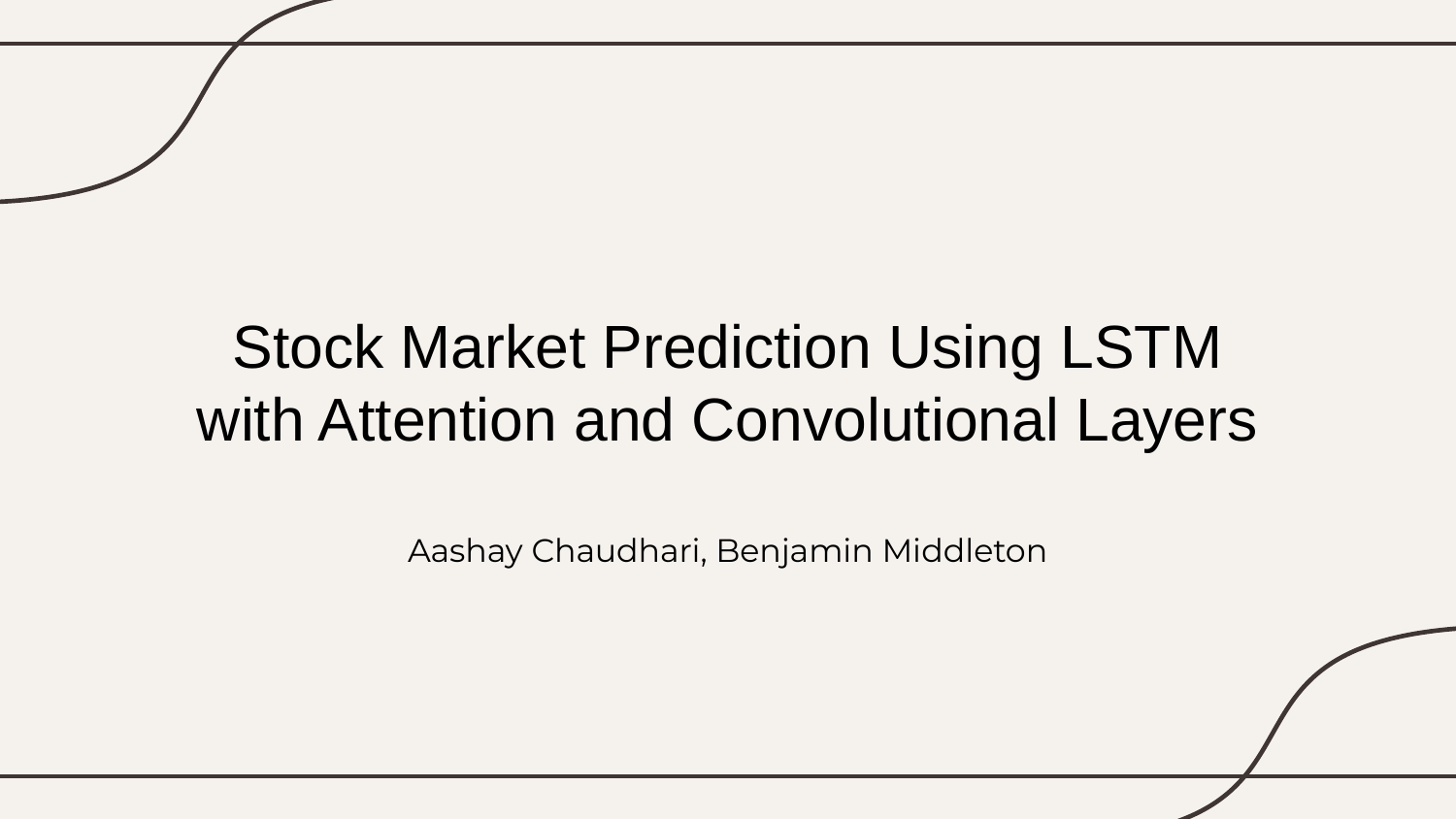

# Stock Market Prediction Using LSTM with Attention and Convolutional Layers
Aashay Chaudhari, Benjamin Middleton